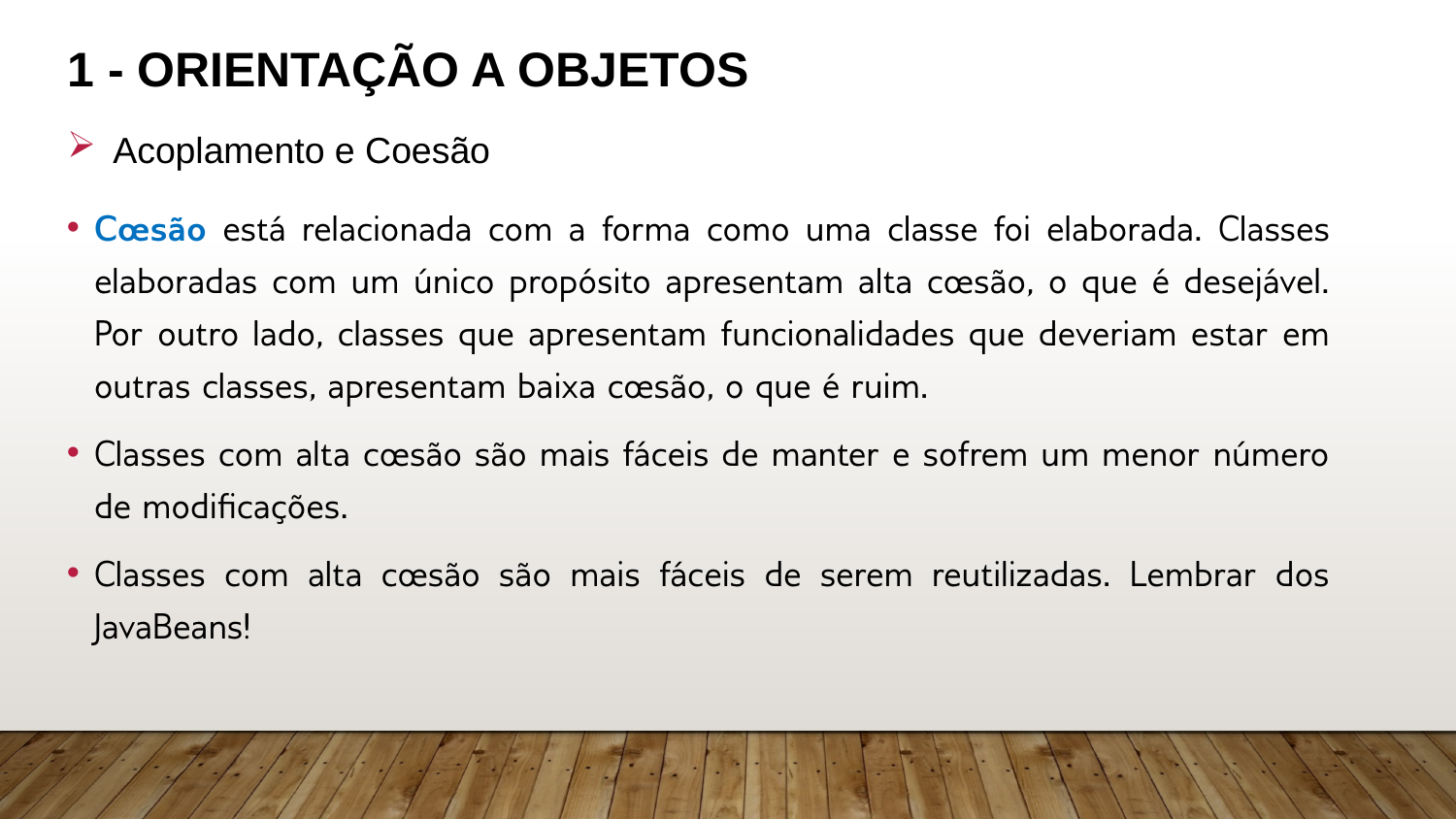

# 1 - Orientação a Objetos
Acoplamento e Coesão

Coesão está relacionada com a forma como uma classe foi elaborada. Classes elaboradas com um único propósito apresentam alta coesão, o que é desejável. Por outro lado, classes que apresentam funcionalidades que deveriam estar em outras classes, apresentam baixa coesão, o que é ruim.
Classes com alta coesão são mais fáceis de manter e sofrem um menor número de modificações.
Classes com alta coesão são mais fáceis de serem reutilizadas. Lembrar dos JavaBeans!